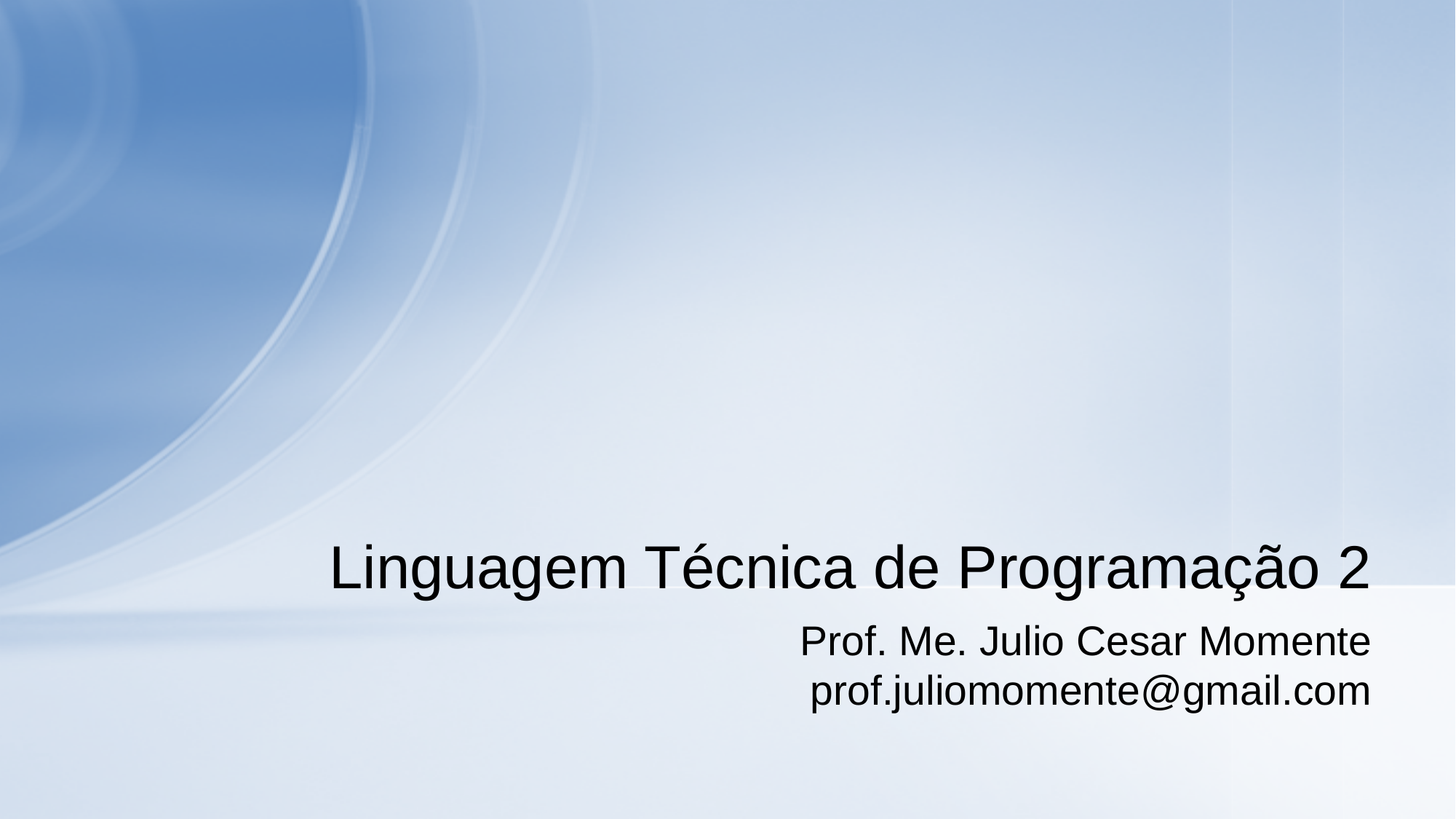

# Linguagem Técnica de Programação 2
Prof. Me. Julio Cesar Momente
prof.juliomomente@gmail.com